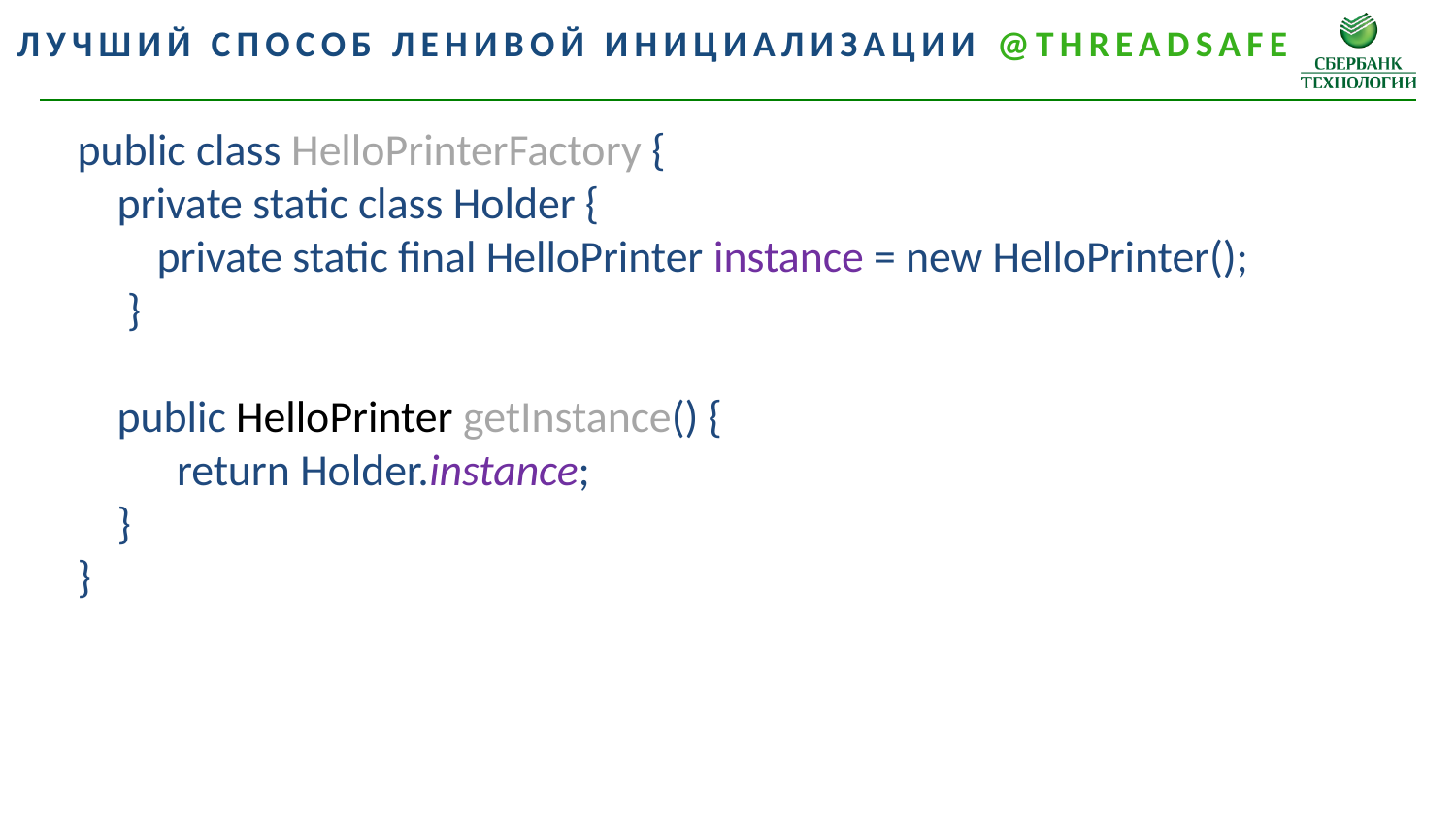

Лучший способ Ленивой инициализации @ThreadSafe

public class HelloPrinterFactory {
    private static class Holder {
        private static final HelloPrinter instance = new HelloPrinter();
     }

    public HelloPrinter getInstance() {
          return Holder.instance;
    }
}